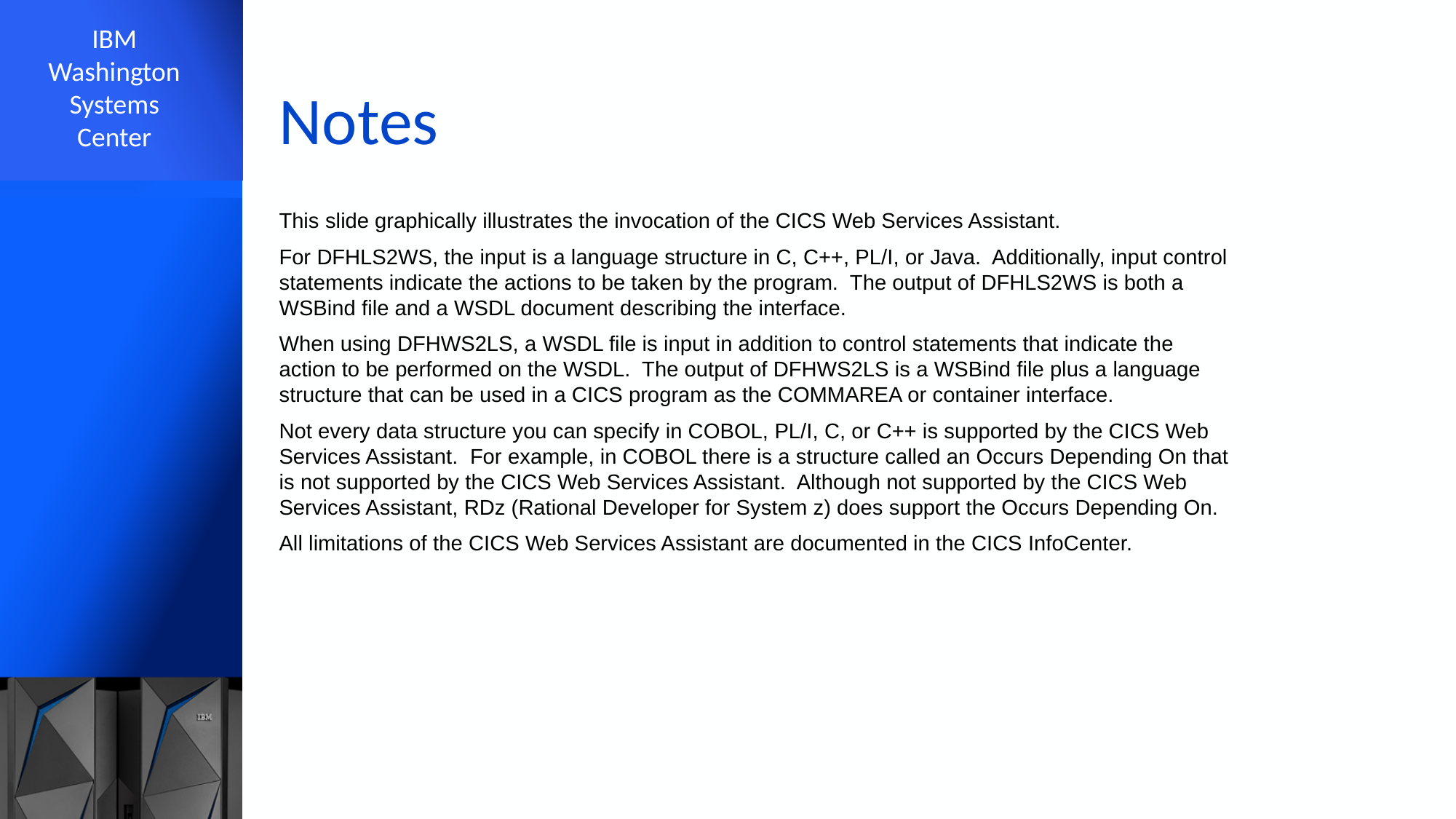

# Notes
This slide graphically illustrates the invocation of the CICS Web Services Assistant.
For DFHLS2WS, the input is a language structure in C, C++, PL/I, or Java.  Additionally, input control statements indicate the actions to be taken by the program.  The output of DFHLS2WS is both a WSBind file and a WSDL document describing the interface.
When using DFHWS2LS, a WSDL file is input in addition to control statements that indicate the action to be performed on the WSDL.  The output of DFHWS2LS is a WSBind file plus a language structure that can be used in a CICS program as the COMMAREA or container interface.
Not every data structure you can specify in COBOL, PL/I, C, or C++ is supported by the CICS Web Services Assistant.  For example, in COBOL there is a structure called an Occurs Depending On that is not supported by the CICS Web Services Assistant.  Although not supported by the CICS Web Services Assistant, RDz (Rational Developer for System z) does support the Occurs Depending On.
All limitations of the CICS Web Services Assistant are documented in the CICS InfoCenter.

50